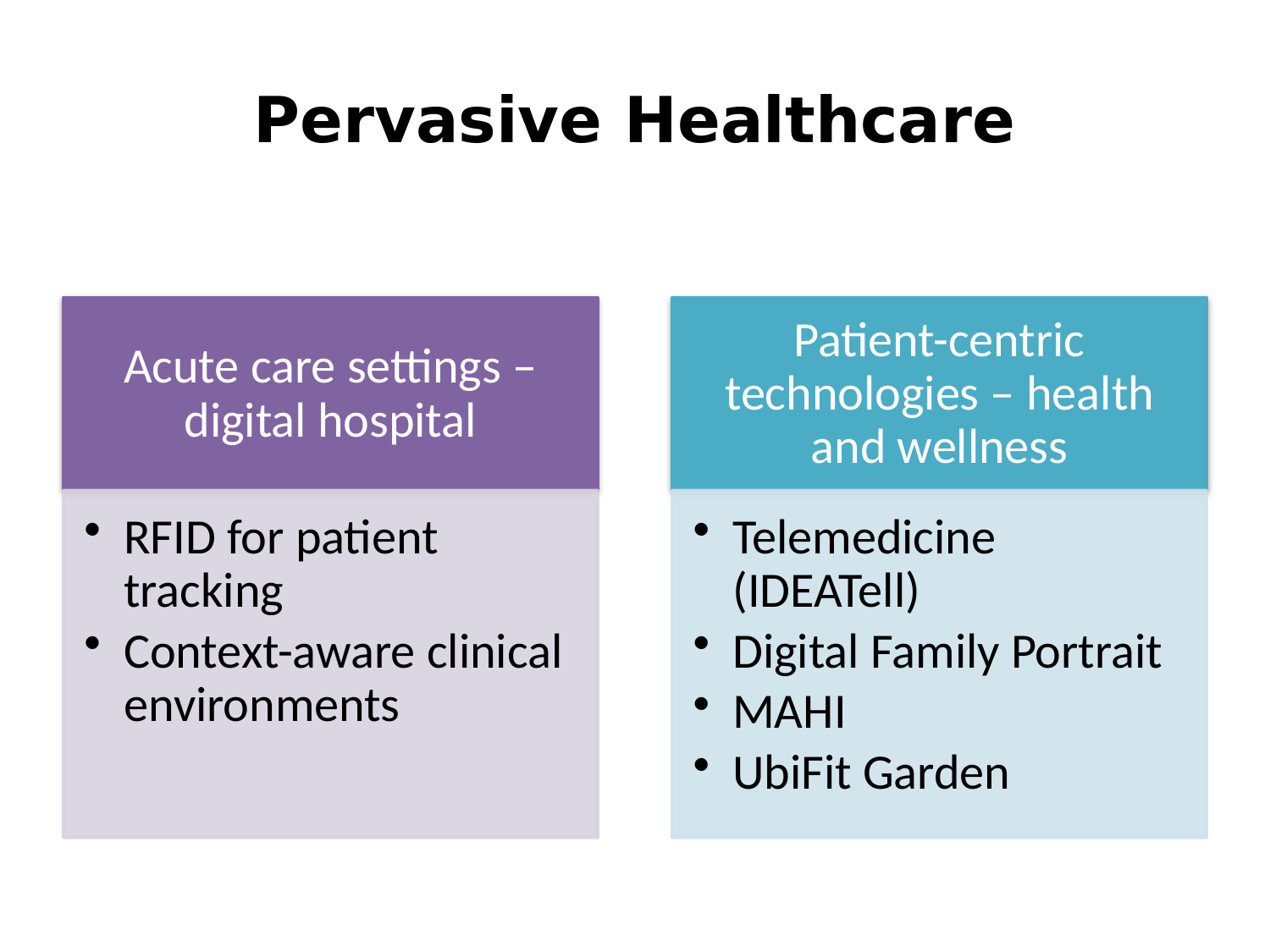

# Pervasive Healthcare
Acute care settings – digital hospital
RFID for patient tracking
Context-aware clinical environments
Patient-centric technologies – health and wellness
Telemedicine (IDEATell)
Digital Family Portrait
MAHI
UbiFit Garden